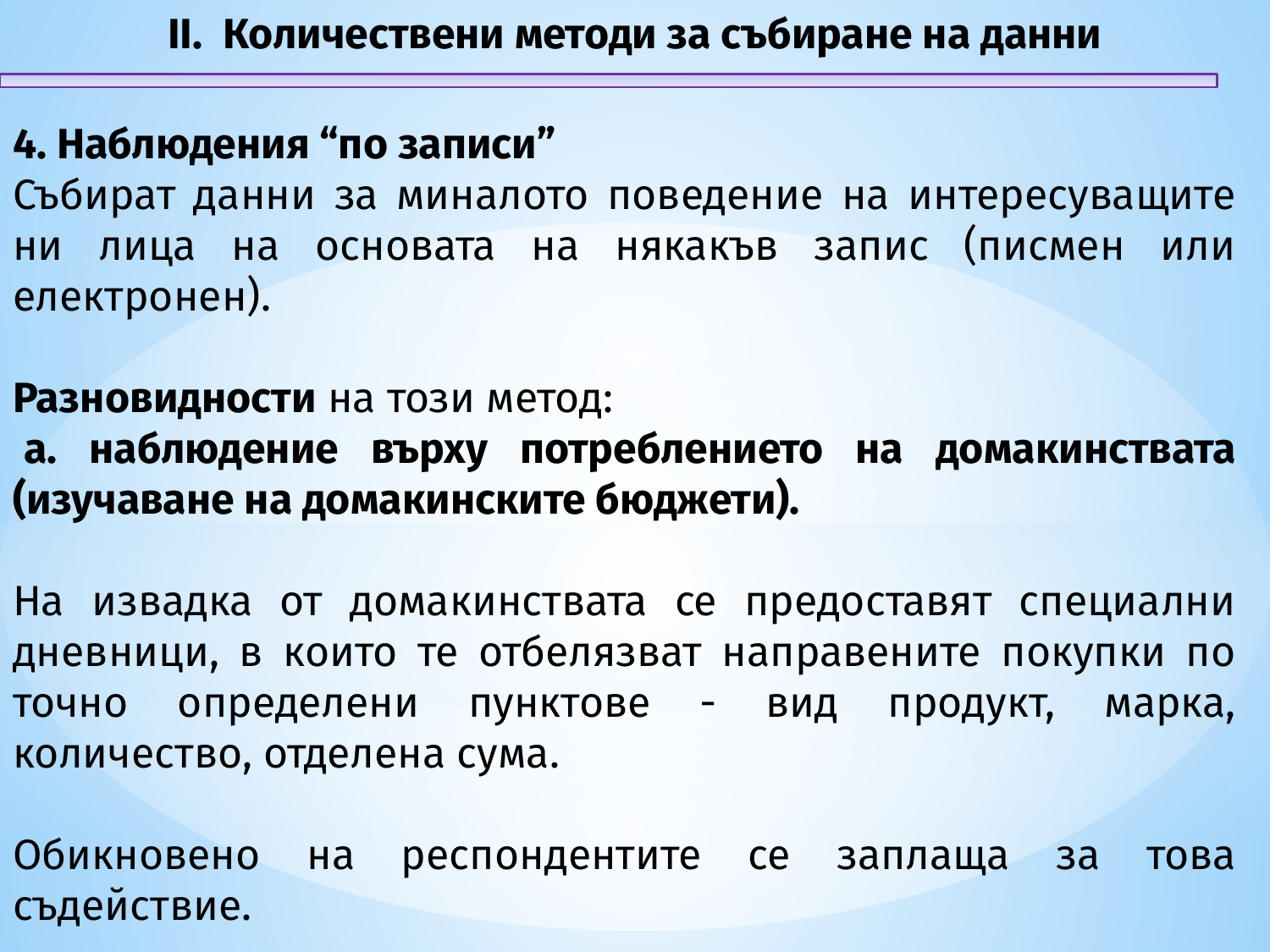

II.  Количествени методи за събиране на данни

4. Наблюдения “по записи”
Събират данни за миналото поведение на интересуващите ни лица на основата на някакъв запис (писмен или електронен).

Разновидности на този метод:
 а. наблюдение върху потреблението на домакинствата (изучаване на домакинските бюджети).

На извадка от домакинствата се предоставят специални дневници, в които те отбелязват направените покупки по точно определени пунктове - вид продукт, марка, количество, отделена сума.

Обикновено на респондентите се заплаща за това съдействие.